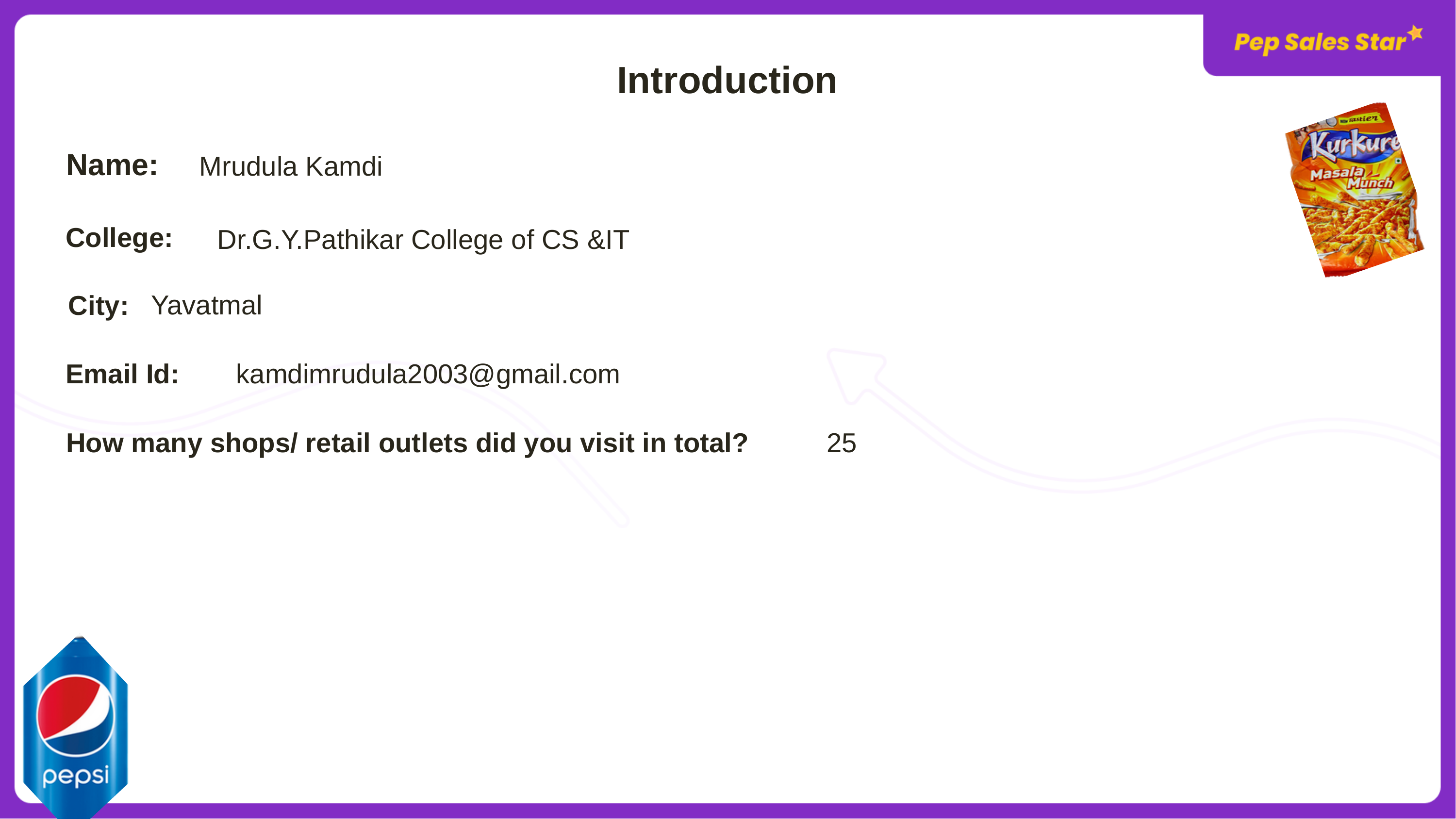

Introduction

Name:
Mrudula Kamdi
College:
Dr.G.Y.Pathikar College of CS &IT
Yavatmal
City:
Email Id:
kamdimrudula2003@gmail.com
How many shops/ retail outlets did you visit in total?
25